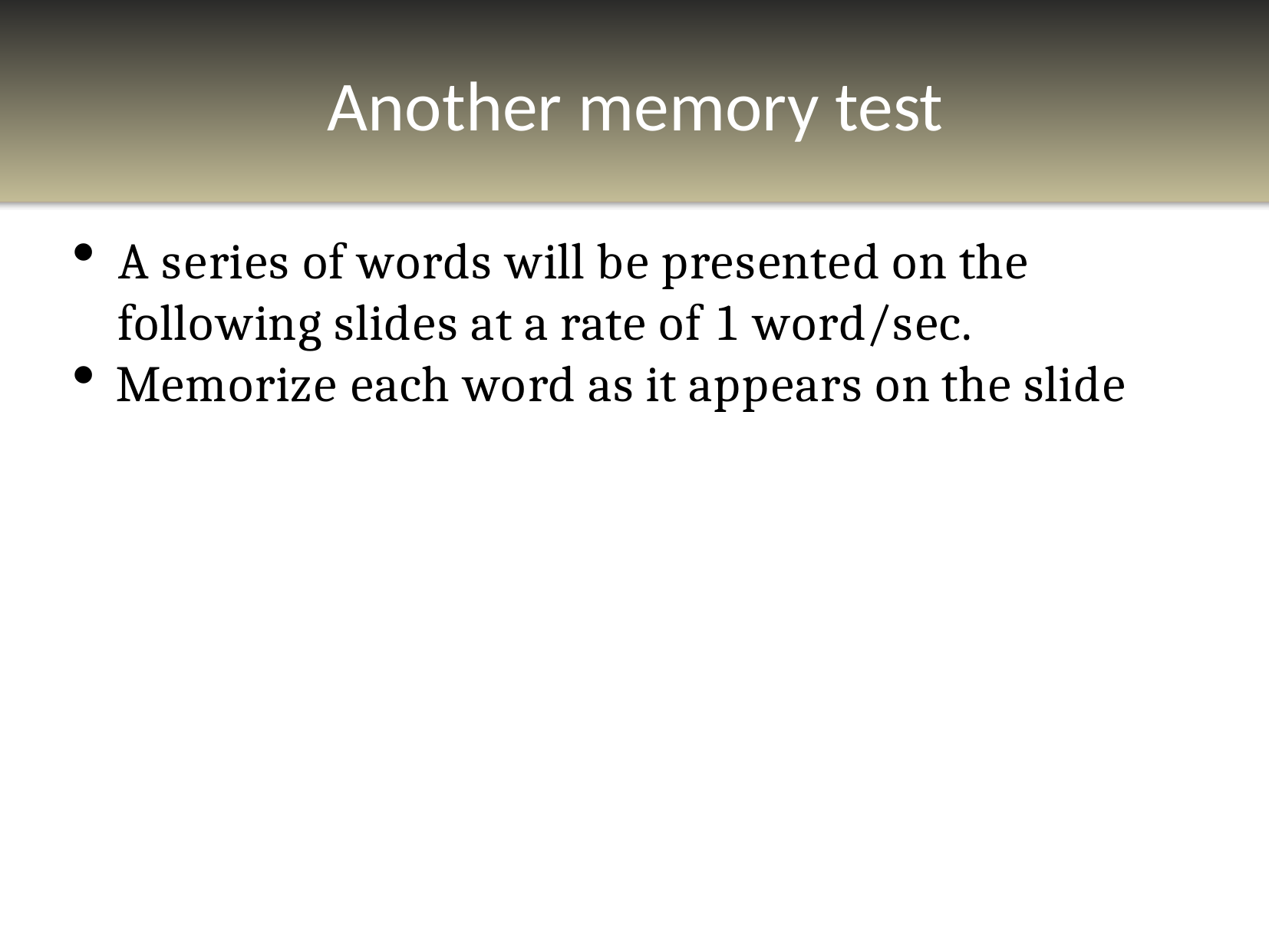

Another memory test
A series of words will be presented on the following slides at a rate of 1 word/sec.
Memorize each word as it appears on the slide